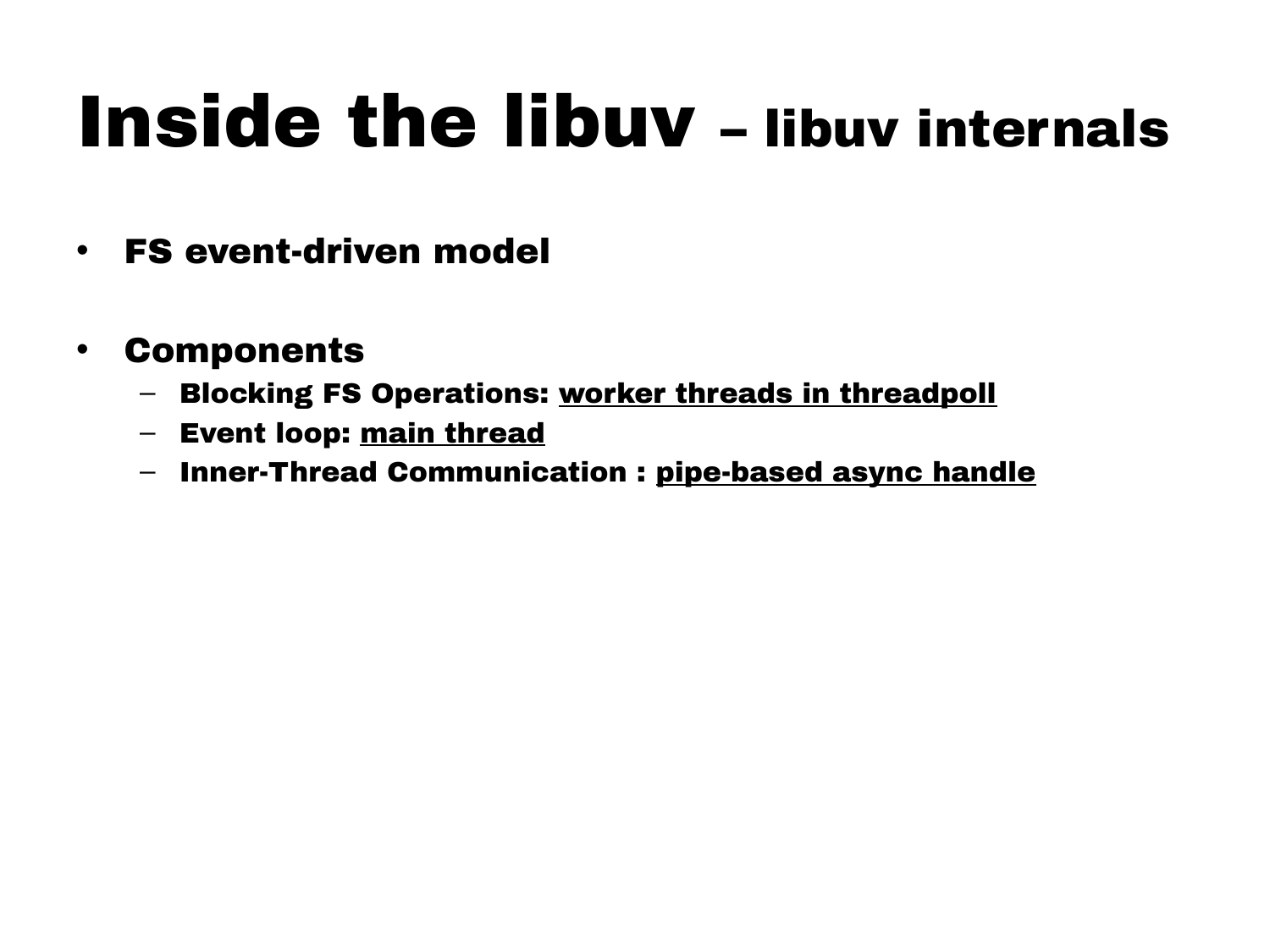

# Inside the libuv – libuv internals
FS event-driven model

Components
Blocking FS Operations: worker threads in threadpoll
Event loop: main thread
Inner-Thread Communication : pipe-based async handle